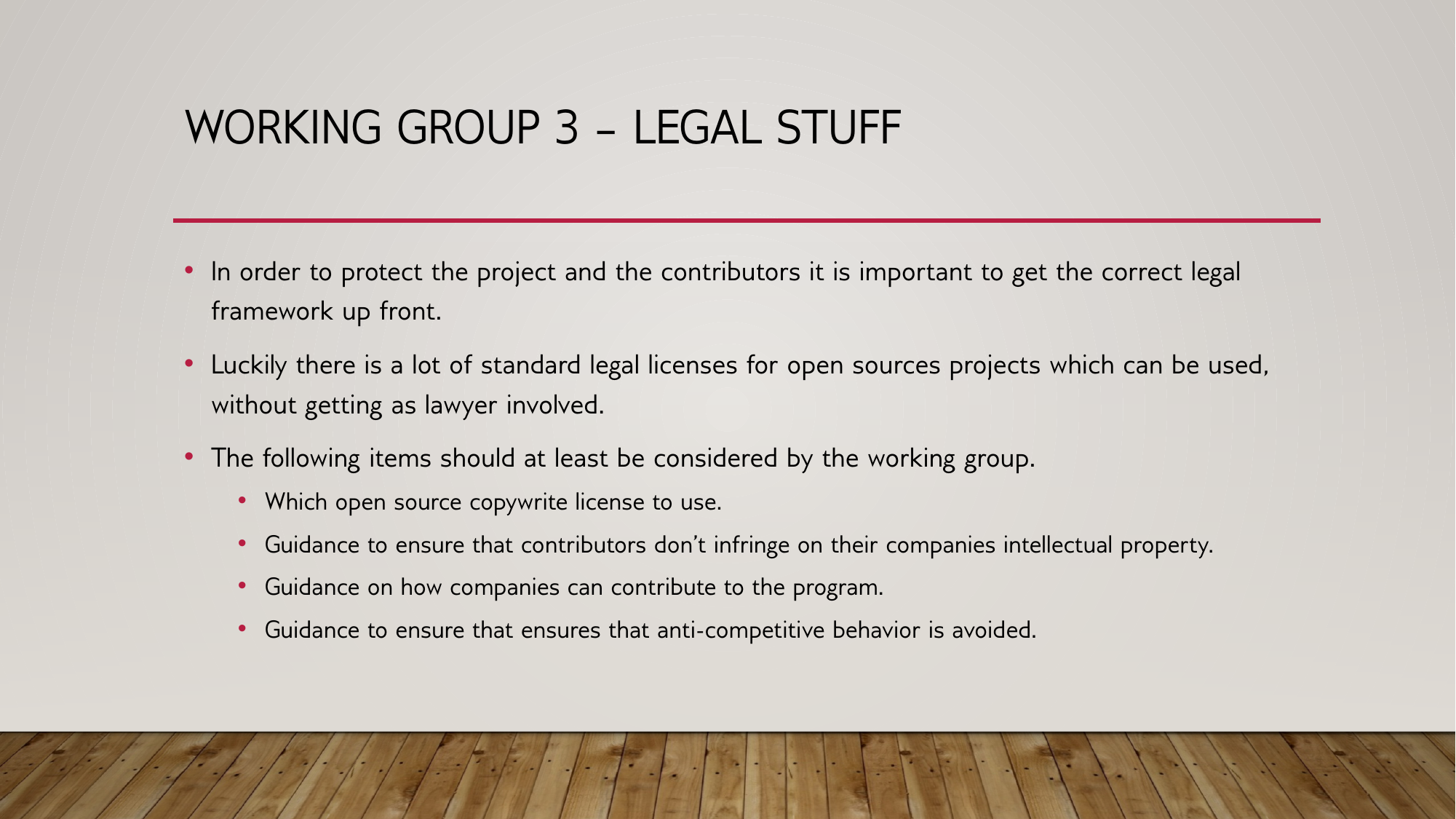

# Working group 3 – legal stuff
In order to protect the project and the contributors it is important to get the correct legal framework up front.
Luckily there is a lot of standard legal licenses for open sources projects which can be used, without getting as lawyer involved.
The following items should at least be considered by the working group.
Which open source copywrite license to use.
Guidance to ensure that contributors don’t infringe on their companies intellectual property.
Guidance on how companies can contribute to the program.
Guidance to ensure that ensures that anti-competitive behavior is avoided.